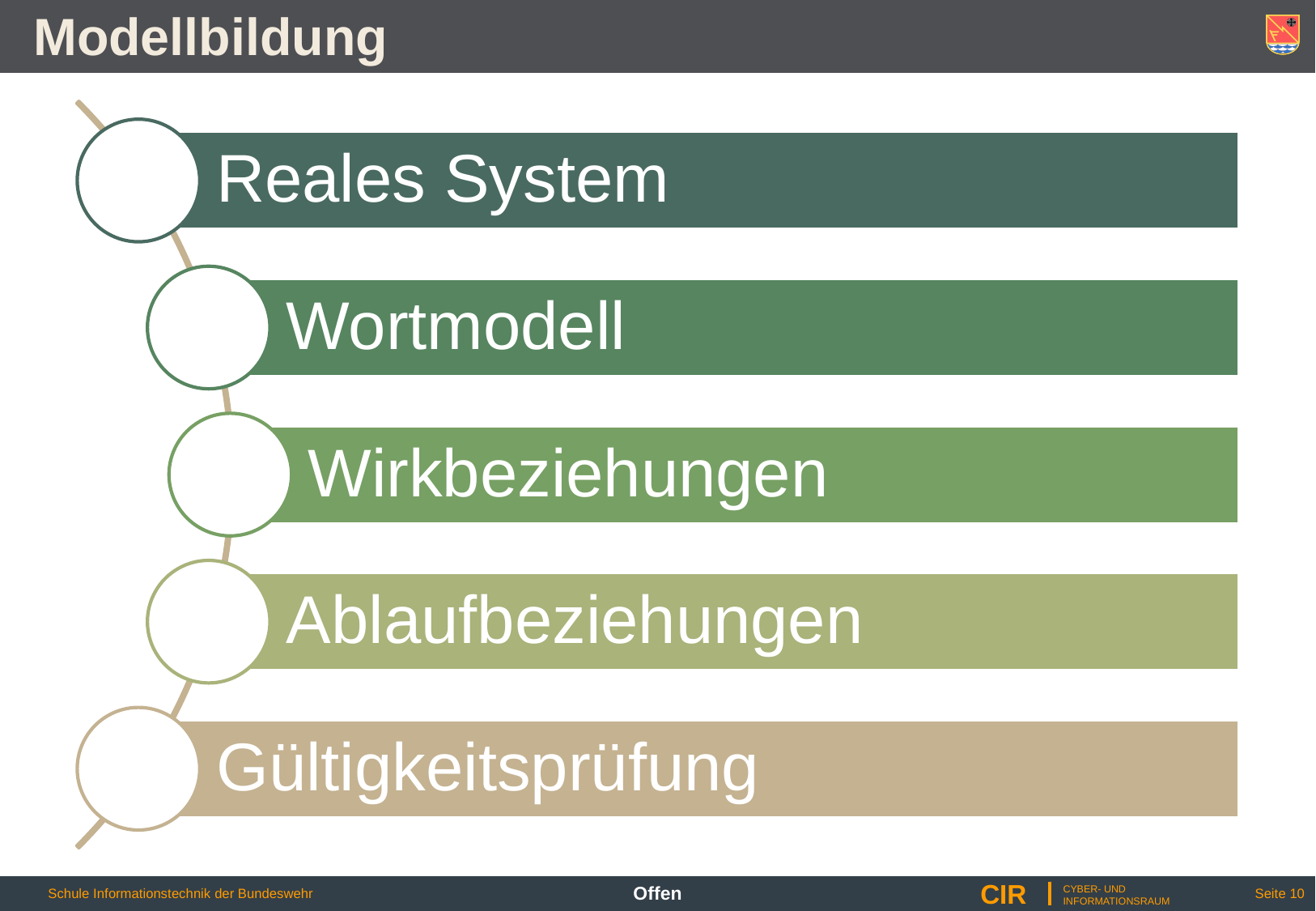

# Modellbildung
Reales System
Wortmodell
Wirkbeziehungen
Ablaufbeziehungen
Gültigkeitsprüfung
Offen
Seite 10